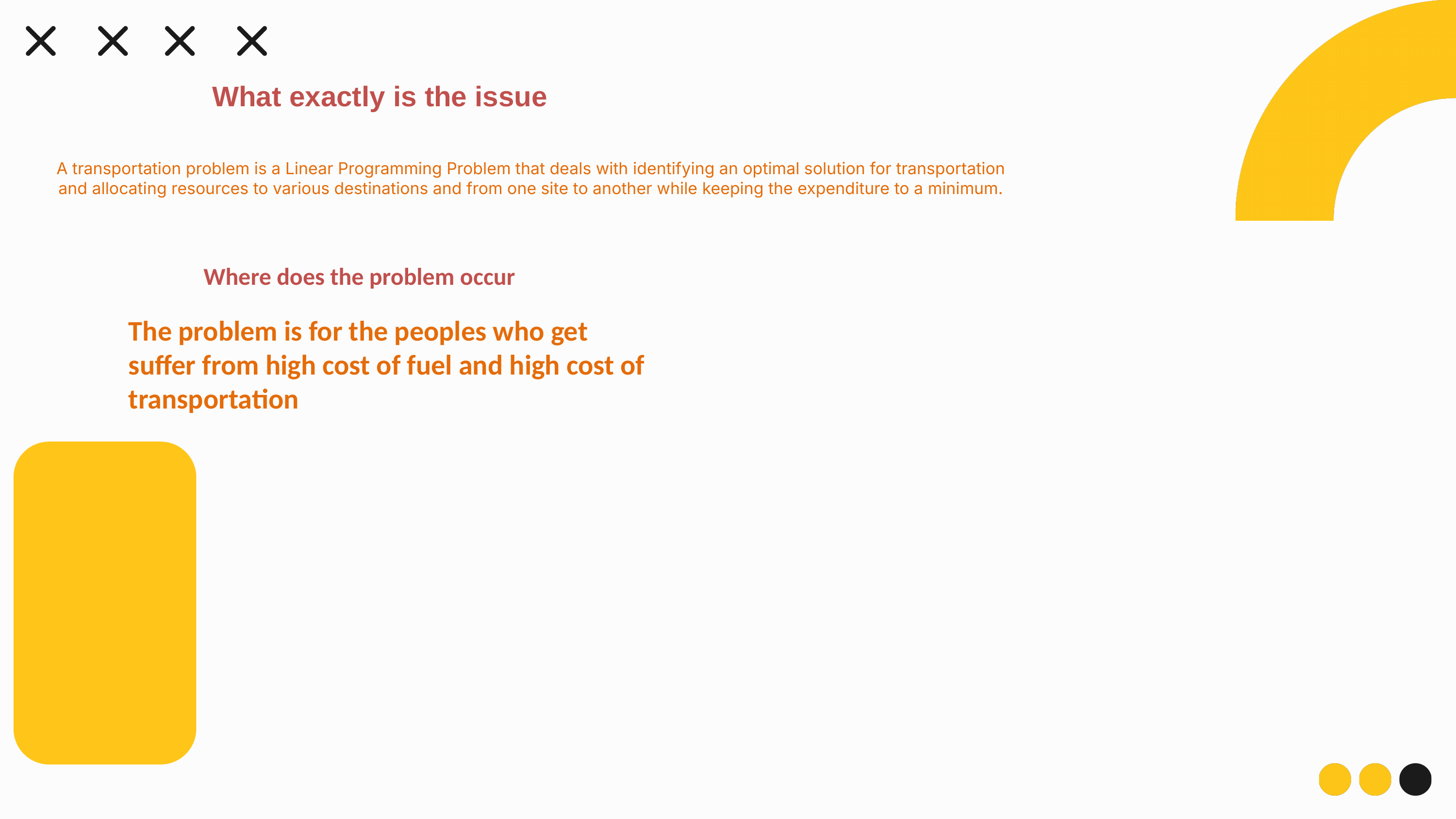

What exactly is the issue
# A transportation problem is a Linear Programming Problem that deals with identifying an optimal solution for transportation and allocating resources to various destinations and from one site to another while keeping the expenditure to a minimum.
Where does the problem occur
The problem is for the peoples who get suffer from high cost of fuel and high cost of transportation